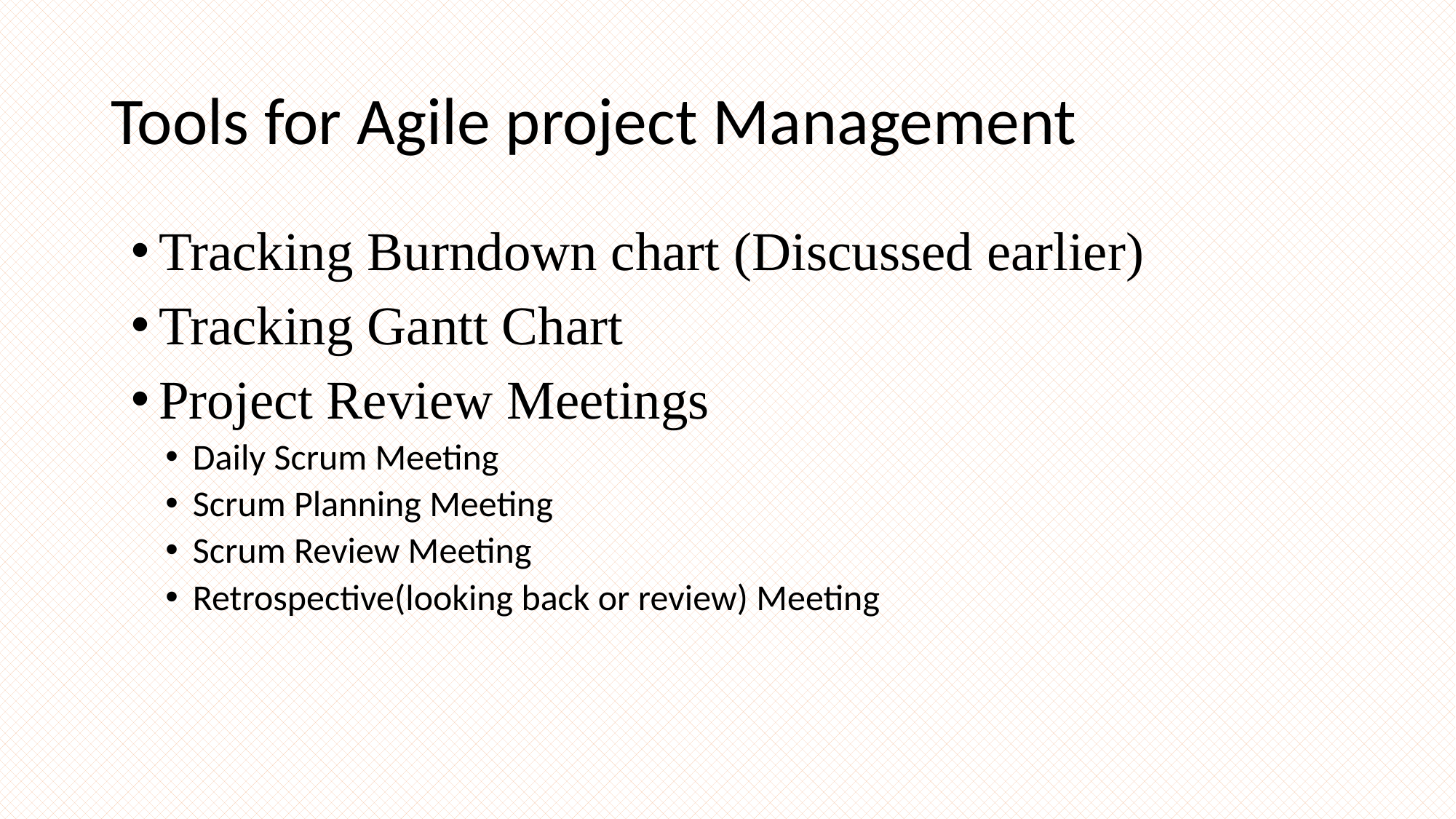

# Tools for Agile project Management
Tracking Burndown chart (Discussed earlier)
Tracking Gantt Chart
Project Review Meetings
Daily Scrum Meeting
Scrum Planning Meeting
Scrum Review Meeting
Retrospective(looking back or review) Meeting